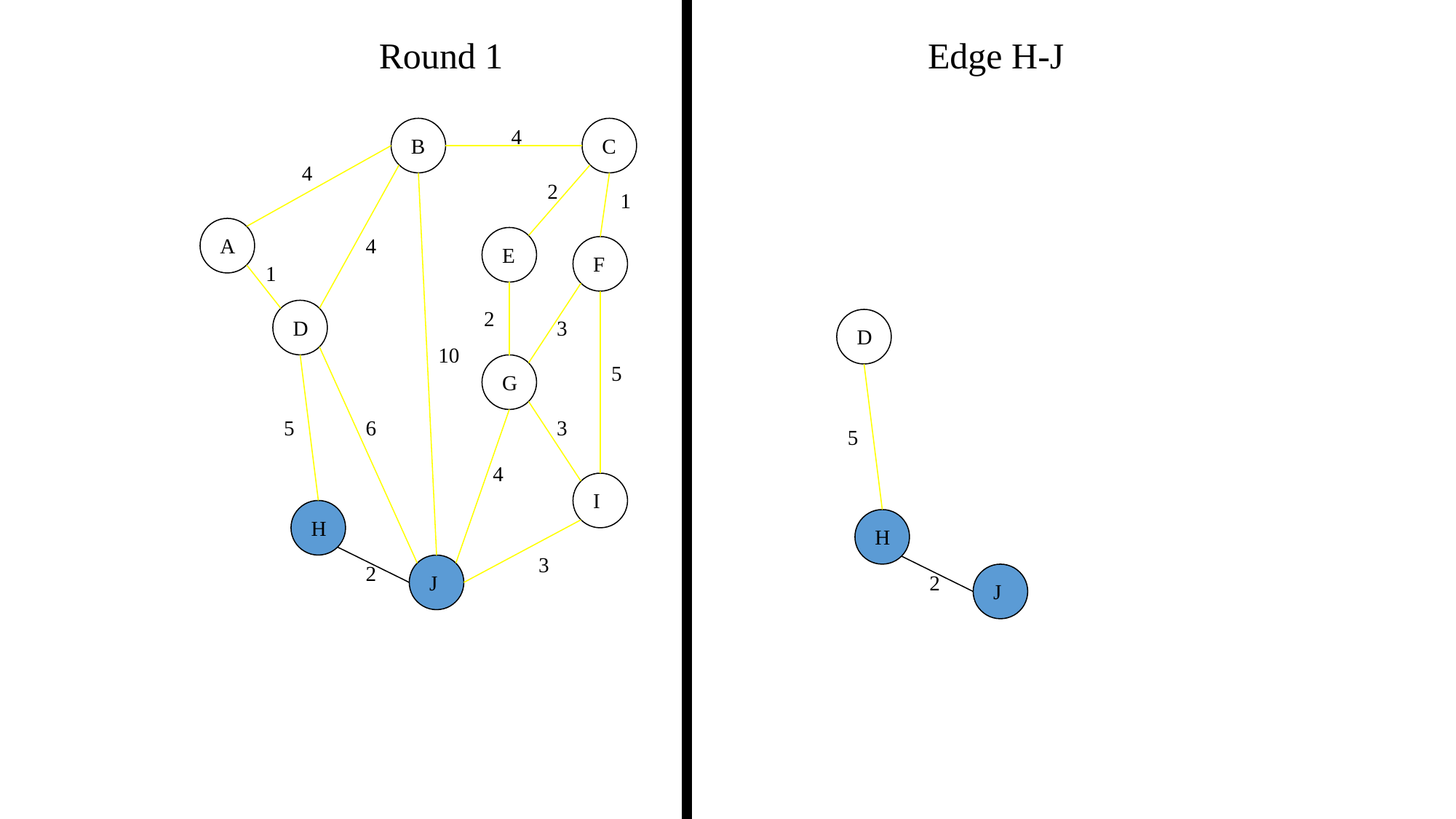

Round 1
Edge H-J

4
B
C
4
2
1

A
4

E
F
1

2

D
3
D
10

5
G
5
6
3
5
4

I

H
H
3

2

J
2
J